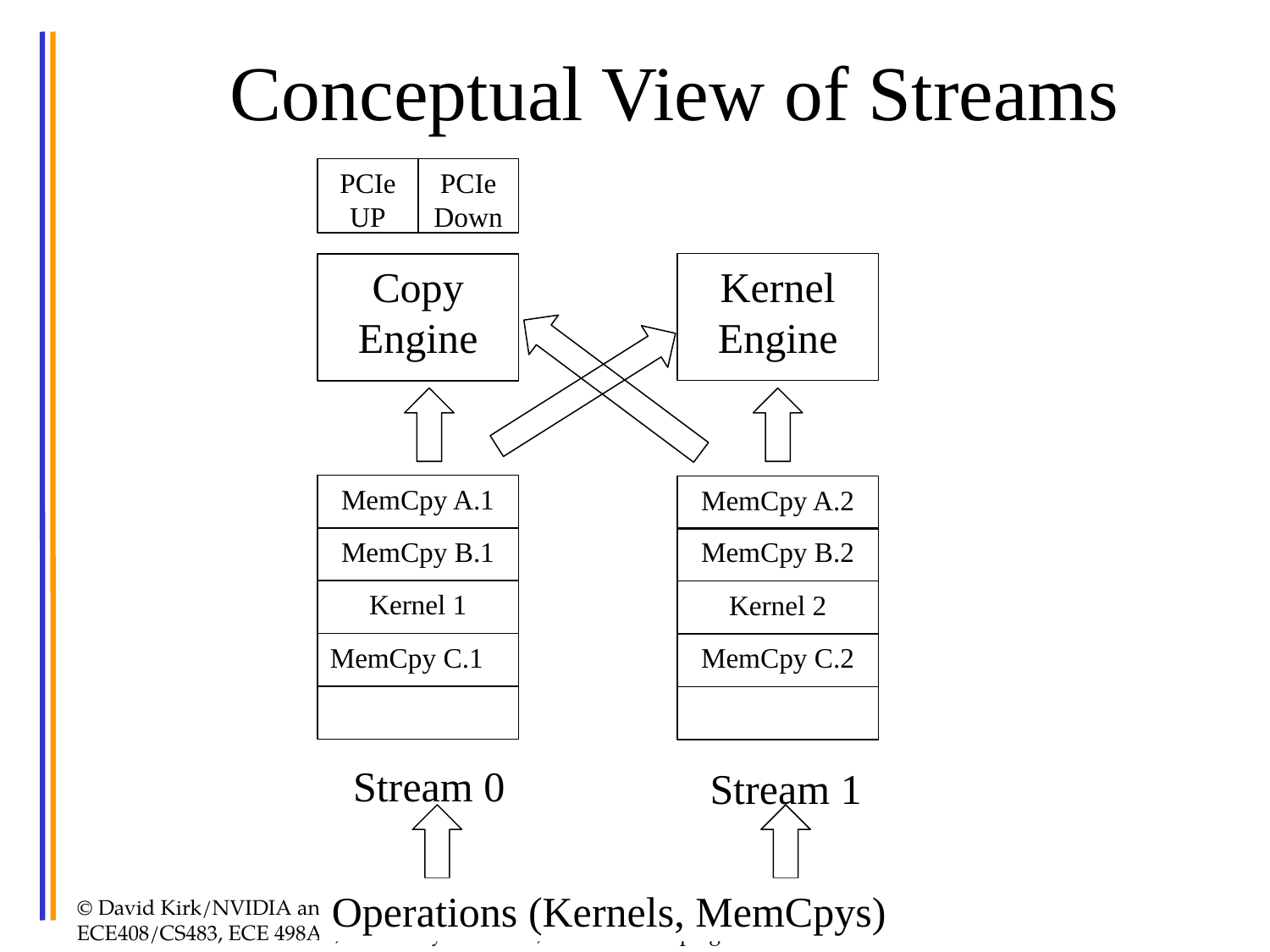

# Conceptual View of Streams
PCIe UP
PCIe Down
Kernel Engine
Copy Engine

MemCpy A.1
MemCpy A.2
MemCpy B.1
MemCpy B.2
Kernel 1
Kernel 2
MemCpy C.1
MemCpy C.2

Stream 0
Stream 1

Operations (Kernels, MemCpys)